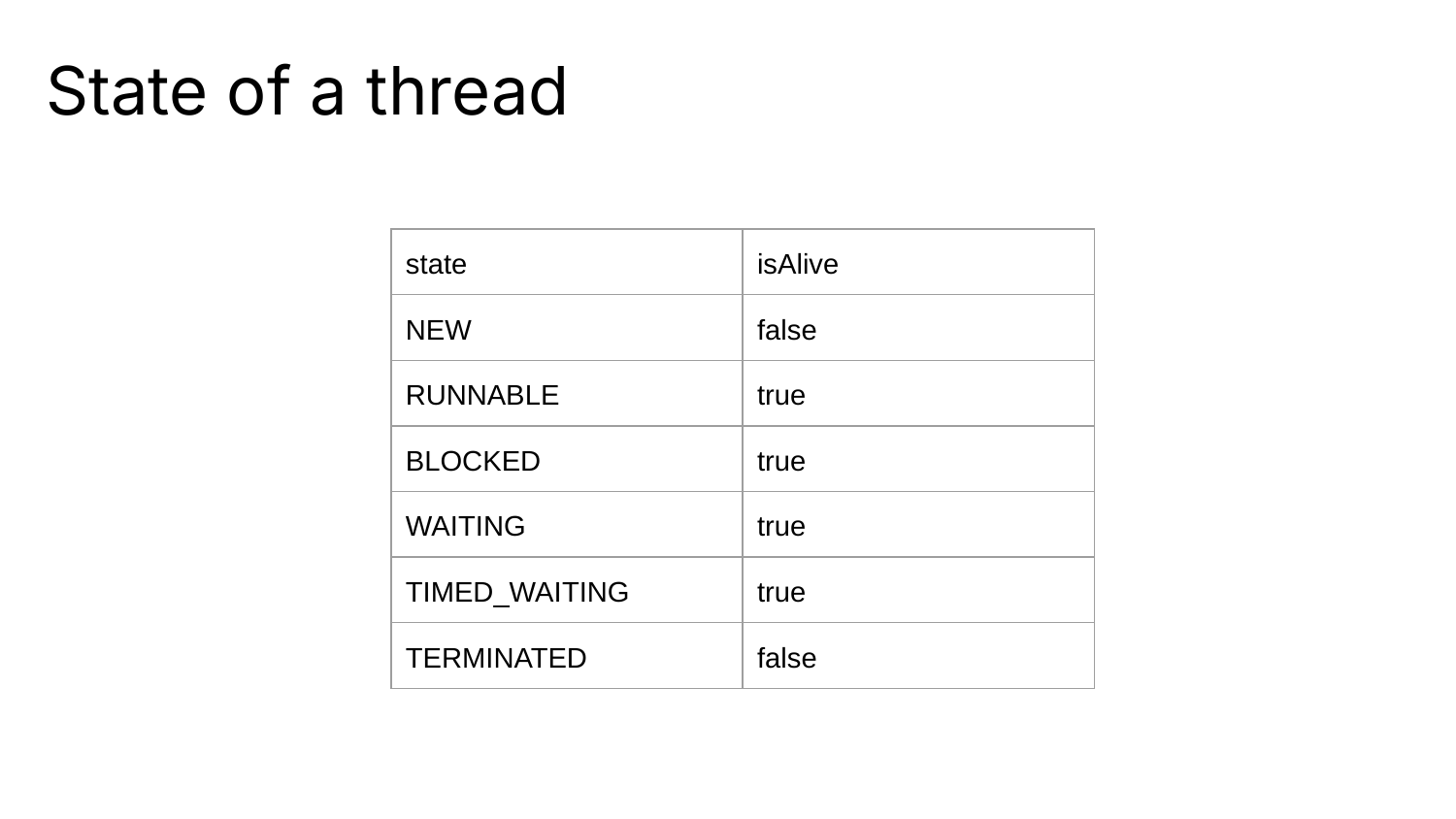

# State of a thread
| state | isAlive |
| --- | --- |
| NEW | false |
| RUNNABLE | true |
| BLOCKED | true |
| WAITING | true |
| TIMED\_WAITING | true |
| TERMINATED | false |